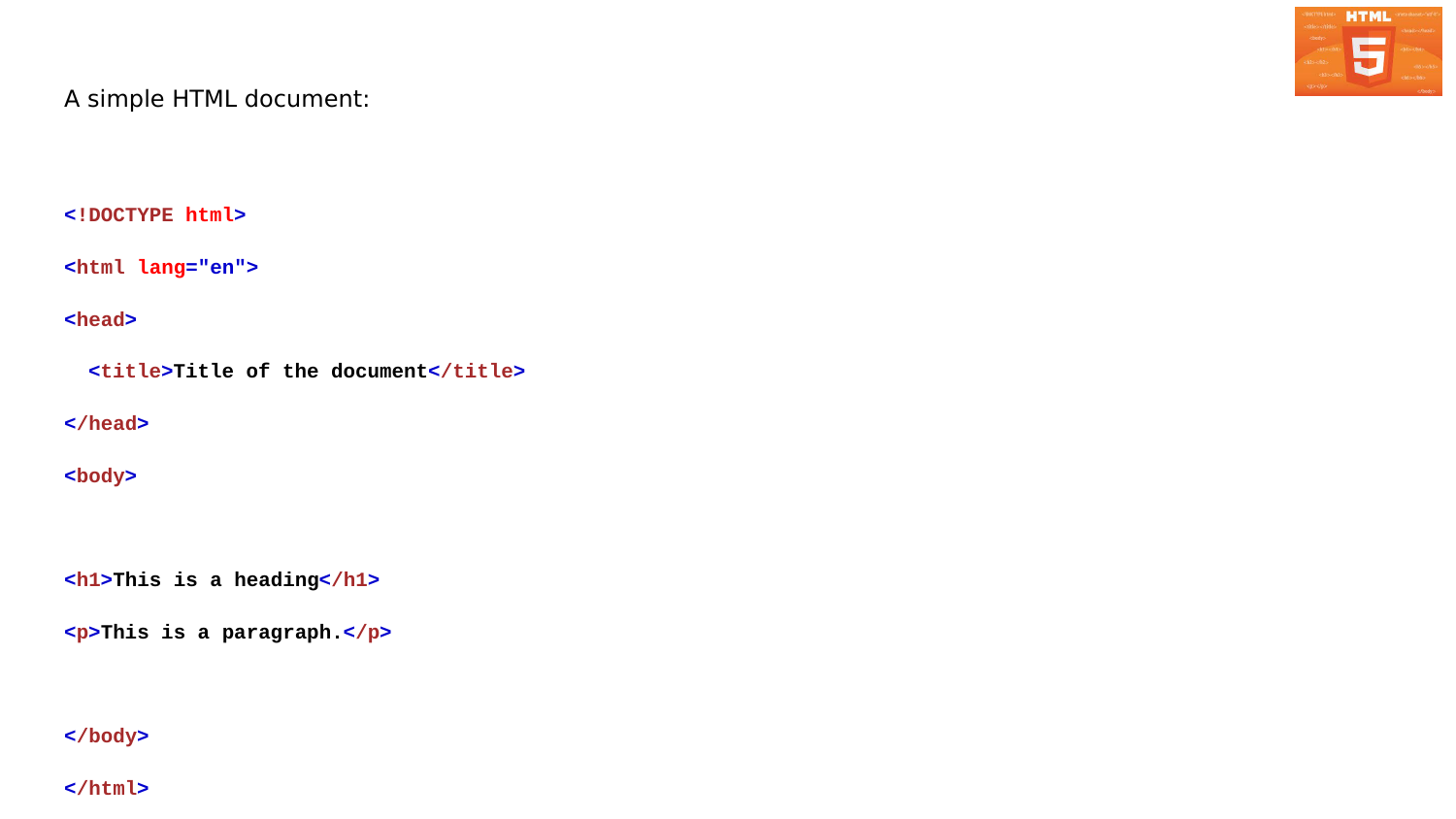

# A simple HTML document:
<!DOCTYPE html>
<html lang="en">
<head>
  <title>Title of the document</title>
</head>
<body>

<h1>This is a heading</h1>
<p>This is a paragraph.</p>

</body>
</html>